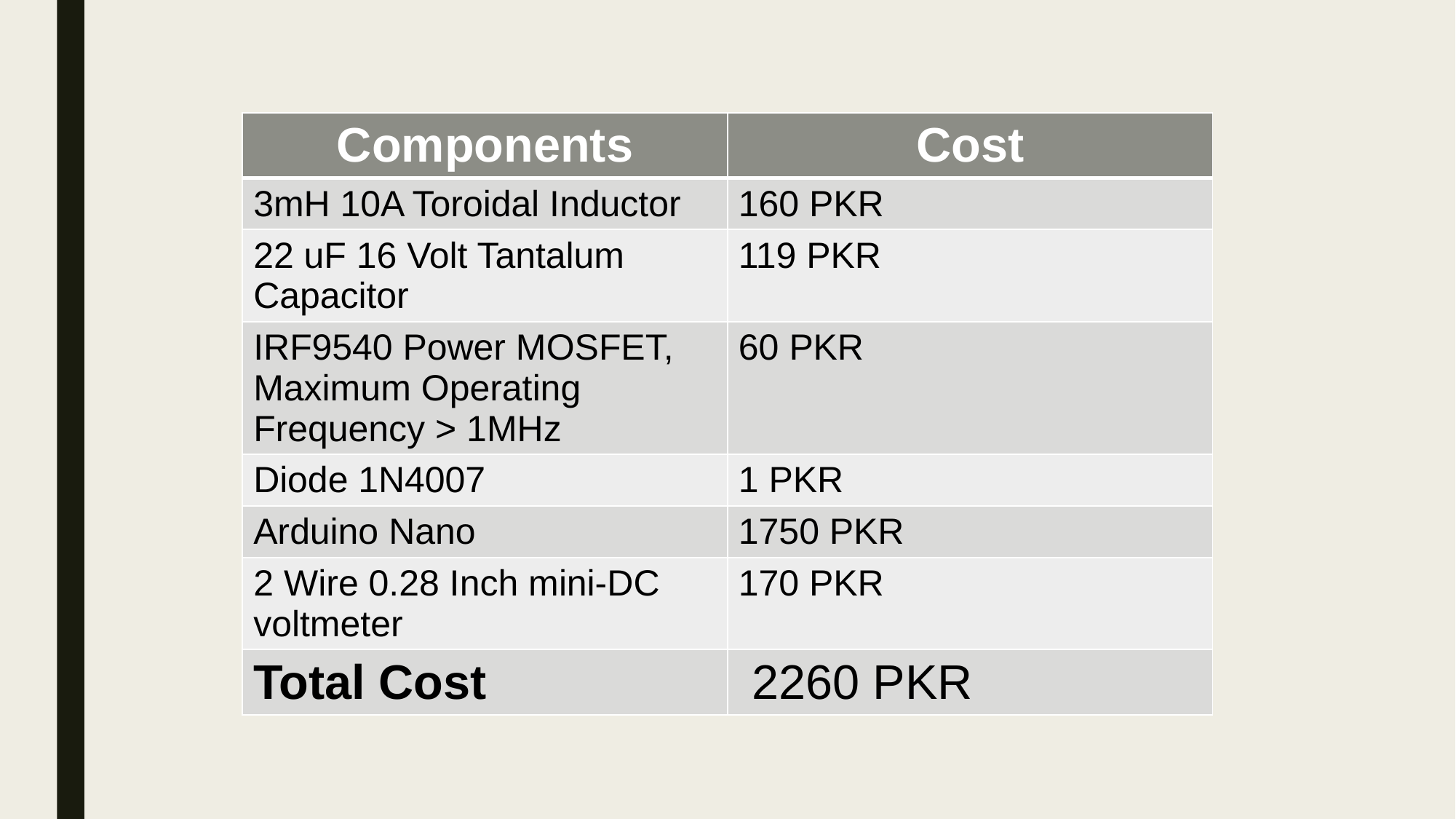

| Components | Cost |
| --- | --- |
| 3mH 10A Toroidal Inductor | 160 PKR |
| 22 uF 16 Volt Tantalum Capacitor | 119 PKR |
| IRF9540 Power MOSFET, Maximum Operating Frequency > 1MHz | 60 PKR |
| Diode 1N4007 | 1 PKR |
| Arduino Nano | 1750 PKR |
| 2 Wire 0.28 Inch mini-DC voltmeter | 170 PKR |
| Total Cost | 2260 PKR |